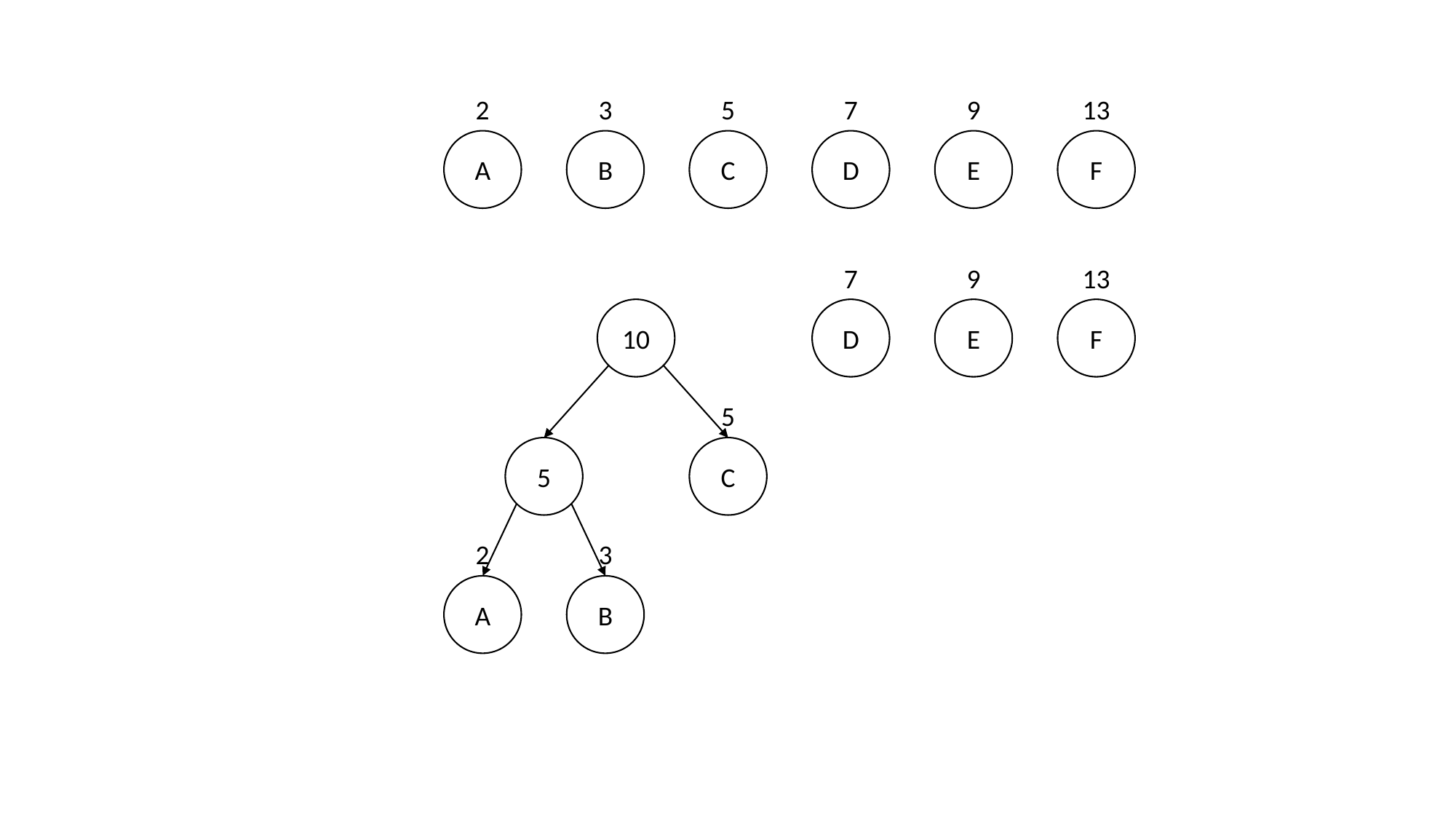

2

A
3

B
5

C
7

D
9

E
13

F
7

D
9

E
13

F

10
5

C

5
2

A
3

B